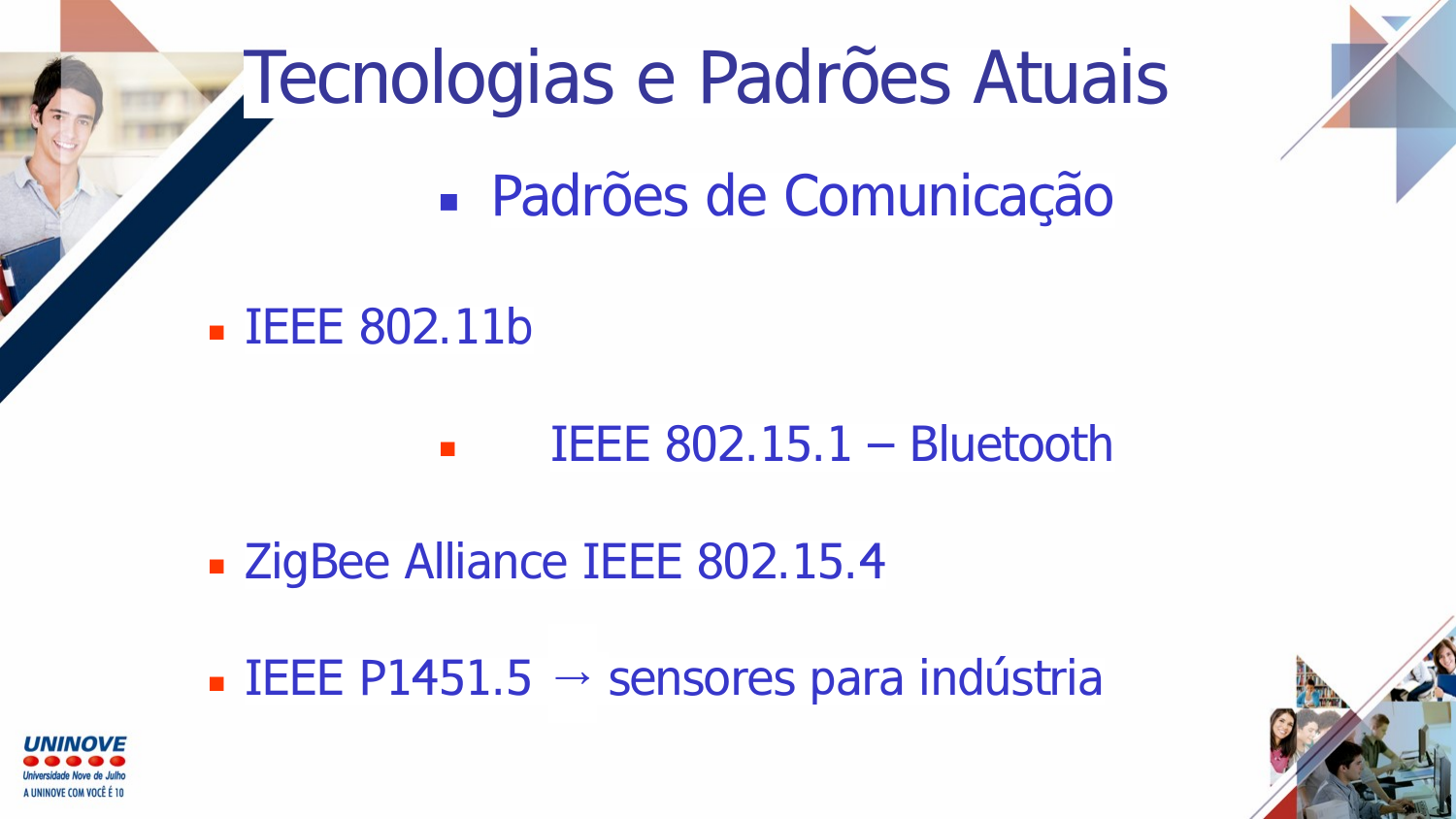

Tecnologias e Padrões Atuais
Padrões de Comunicação

IEEE 802.11b

IEEE 802.15.1 – Bluetooth

ZigBee Alliance IEEE 802.15.4

IEEE P1451.5 → sensores para indústria